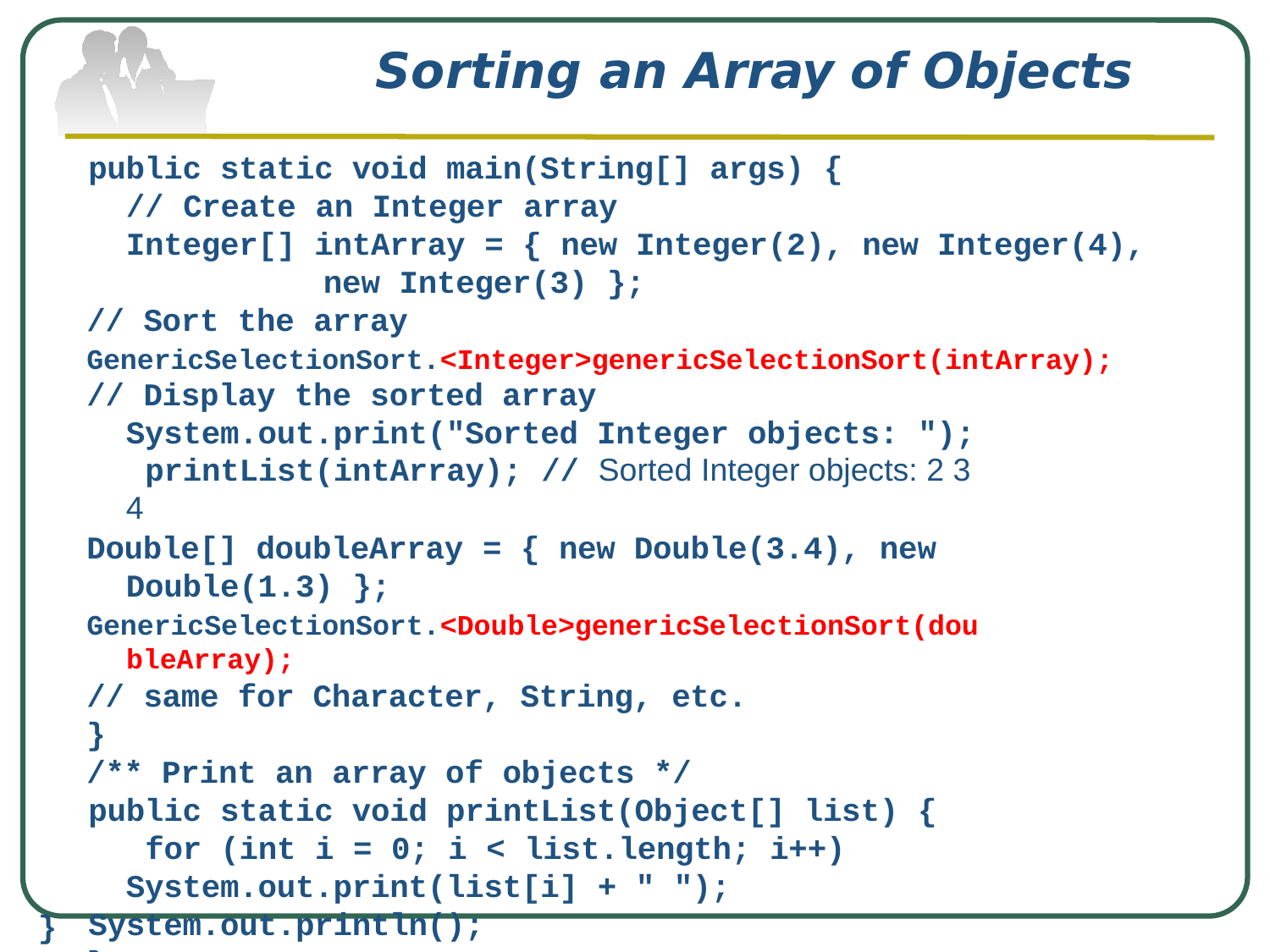

# Sorting an Array of Objects
public static void main(String[] args) {
// Create an Integer array
Integer[] intArray = { new Integer(2), new Integer(4),  new Integer(3) };
// Sort the array
GenericSelectionSort.<Integer>genericSelectionSort(intArray);
// Display the sorted array  System.out.print("Sorted Integer objects: ");  printList(intArray); // Sorted Integer objects: 2 3 4
Double[] doubleArray = { new Double(3.4), new Double(1.3) };
GenericSelectionSort.<Double>genericSelectionSort(doubleArray);
// same for Character, String, etc.
}
/** Print an array of objects */
public static void printList(Object[] list) {  for (int i = 0; i < list.length; i++)
System.out.print(list[i] + " ");
System.out.println();
}
2}1